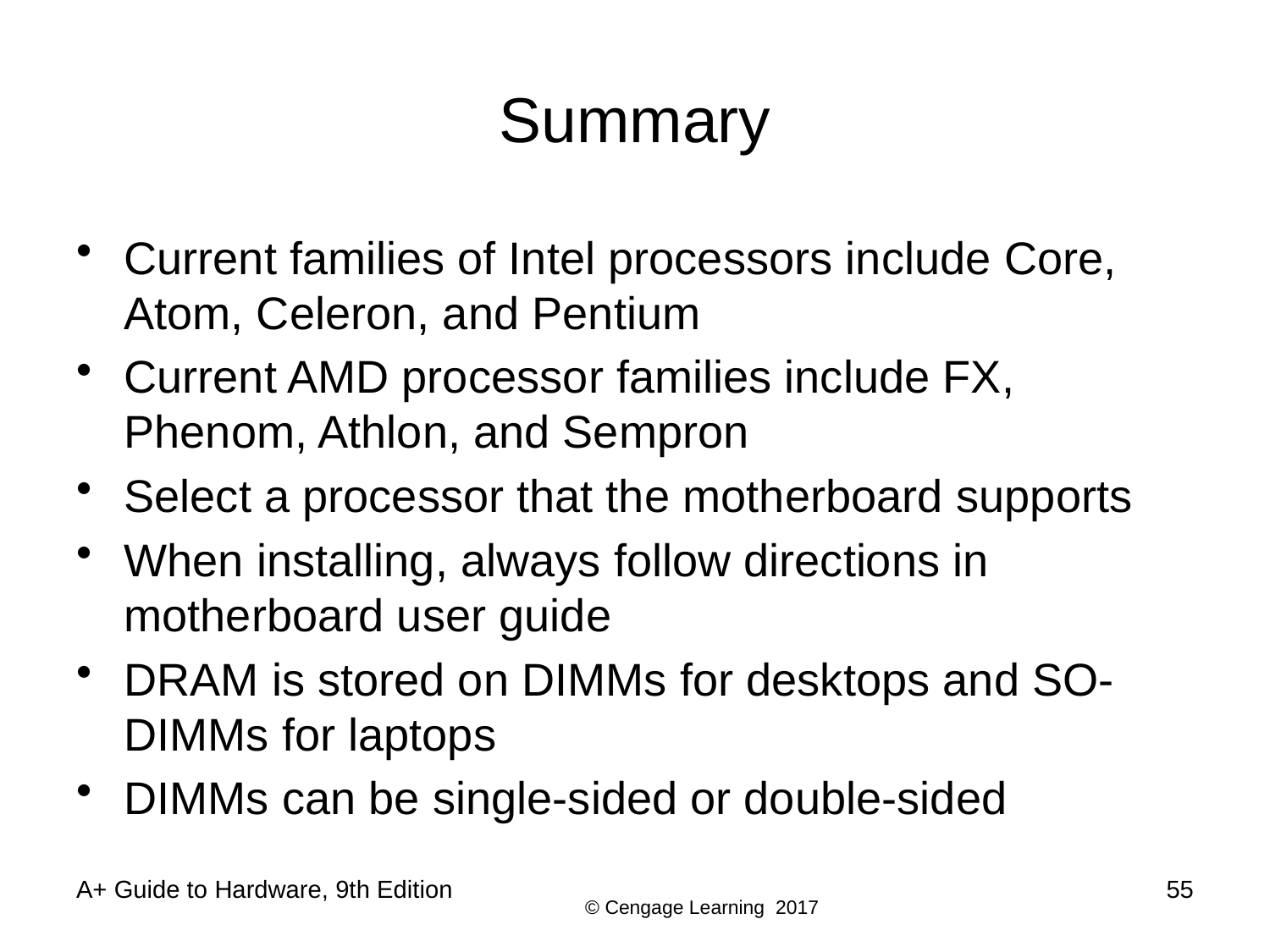

# Summary
Current families of Intel processors include Core, Atom, Celeron, and Pentium
Current AMD processor families include FX, Phenom, Athlon, and Sempron
Select a processor that the motherboard supports
When installing, always follow directions in motherboard user guide
DRAM is stored on DIMMs for desktops and SO-DIMMs for laptops
DIMMs can be single-sided or double-sided
A+ Guide to Hardware, 9th Edition
55